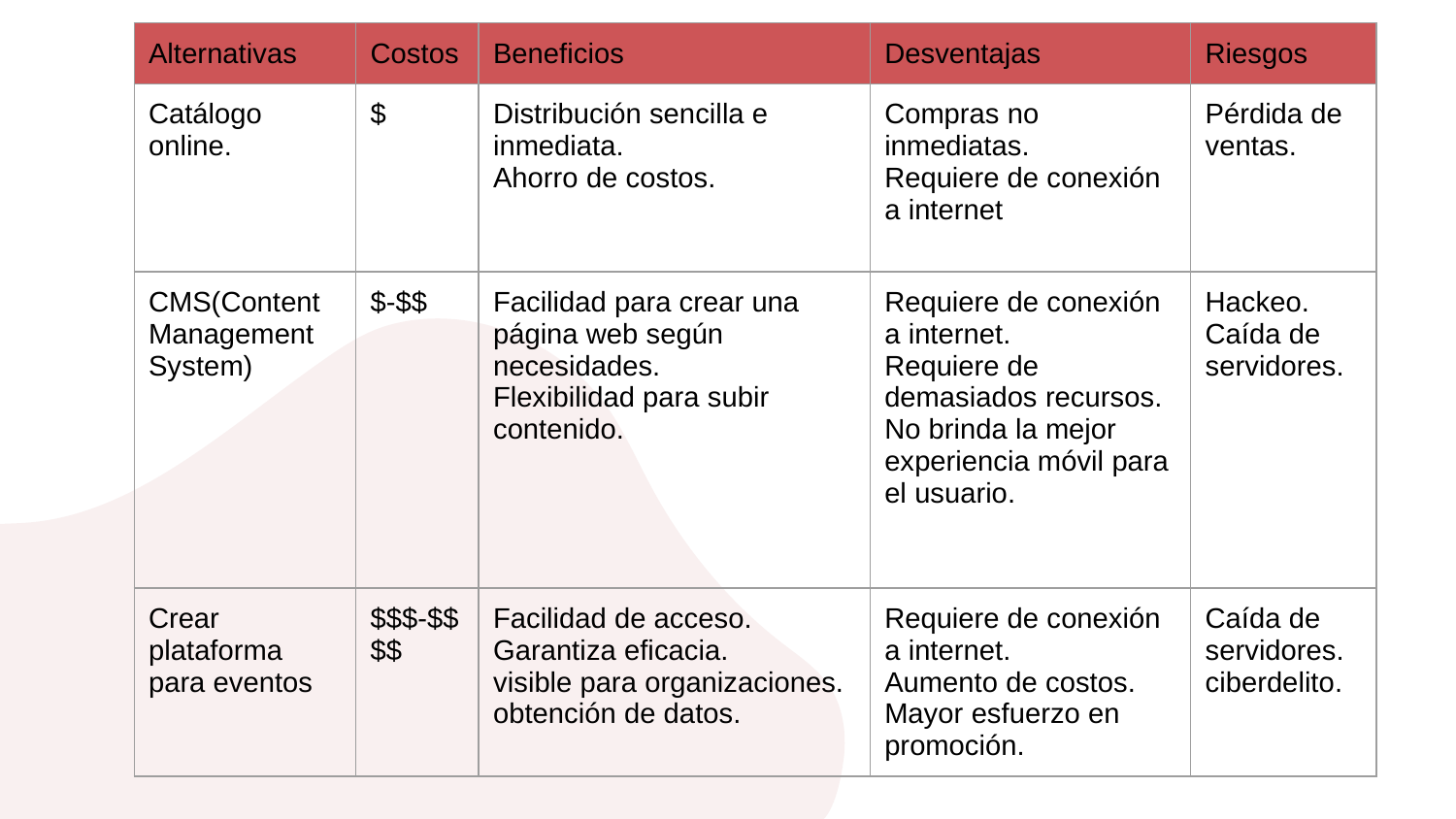

| Alternativas | Costos | Beneficios | Desventajas | Riesgos |
| --- | --- | --- | --- | --- |
| Catálogo online. | $ | Distribución sencilla e inmediata. Ahorro de costos. | Compras no inmediatas. Requiere de conexión a internet | Pérdida de ventas. |
| CMS(Content Management System) | $-$$ | Facilidad para crear una página web según necesidades. Flexibilidad para subir contenido. | Requiere de conexión a internet. Requiere de demasiados recursos. No brinda la mejor experiencia móvil para el usuario. | Hackeo. Caída de servidores. |
| Crear plataforma para eventos | $$$-$$$$ | Facilidad de acceso. Garantiza eficacia. visible para organizaciones. obtención de datos. | Requiere de conexión a internet. Aumento de costos. Mayor esfuerzo en promoción. | Caída de servidores. ciberdelito. |